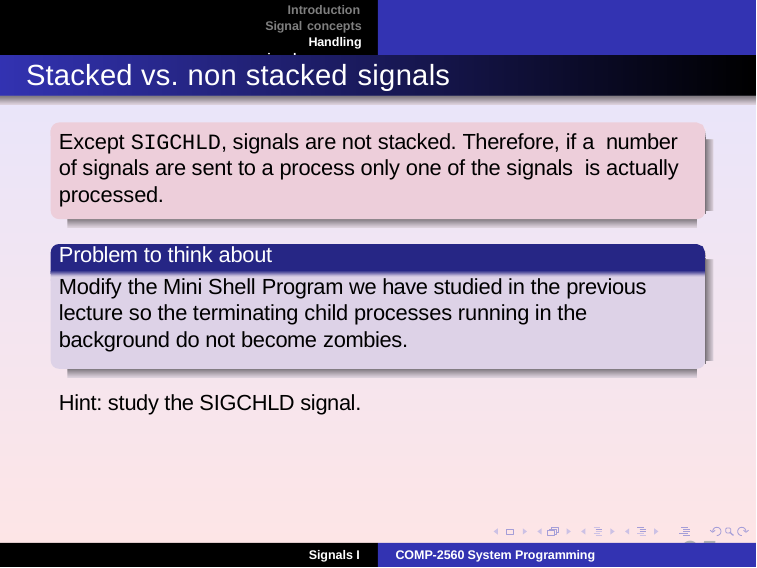

Introduction  Signal concepts  Handling signals

# Stacked vs. non stacked signals

Except SIGCHLD, signals are not stacked. Therefore, if a  number of signals are sent to a process only one of the signals  is actually processed.

Problem to think about
Modify the Mini Shell Program we have studied in the previous  lecture so the terminating child processes running in the  background do not become zombies.

Hint: study the SIGCHLD signal.

25

Signals I
COMP-2560 System Programming